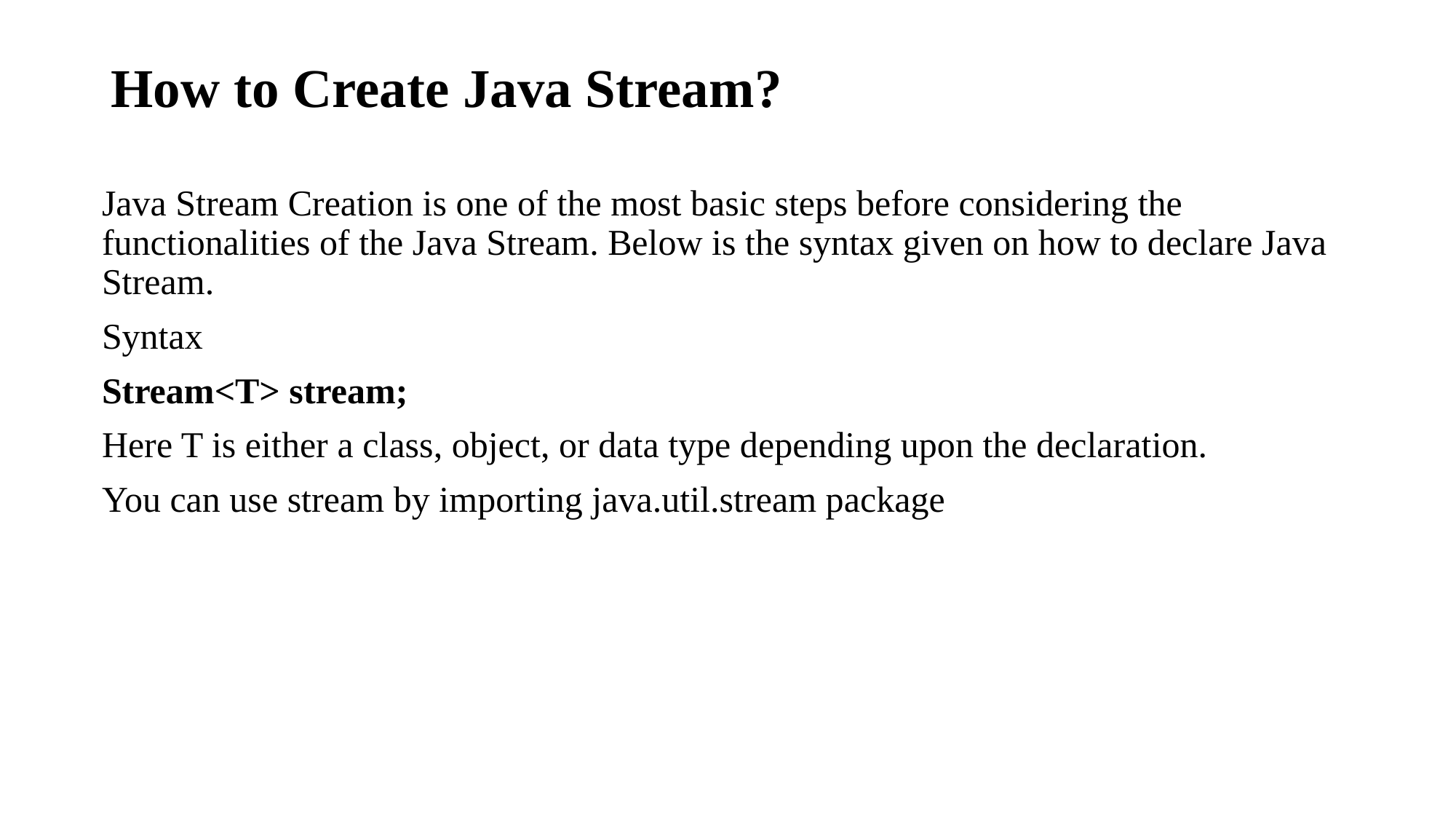

# How to Create Java Stream?
Java Stream Creation is one of the most basic steps before considering the functionalities of the Java Stream. Below is the syntax given on how to declare Java Stream.
Syntax
Stream<T> stream;
Here T is either a class, object, or data type depending upon the declaration.
You can use stream by importing java.util.stream package